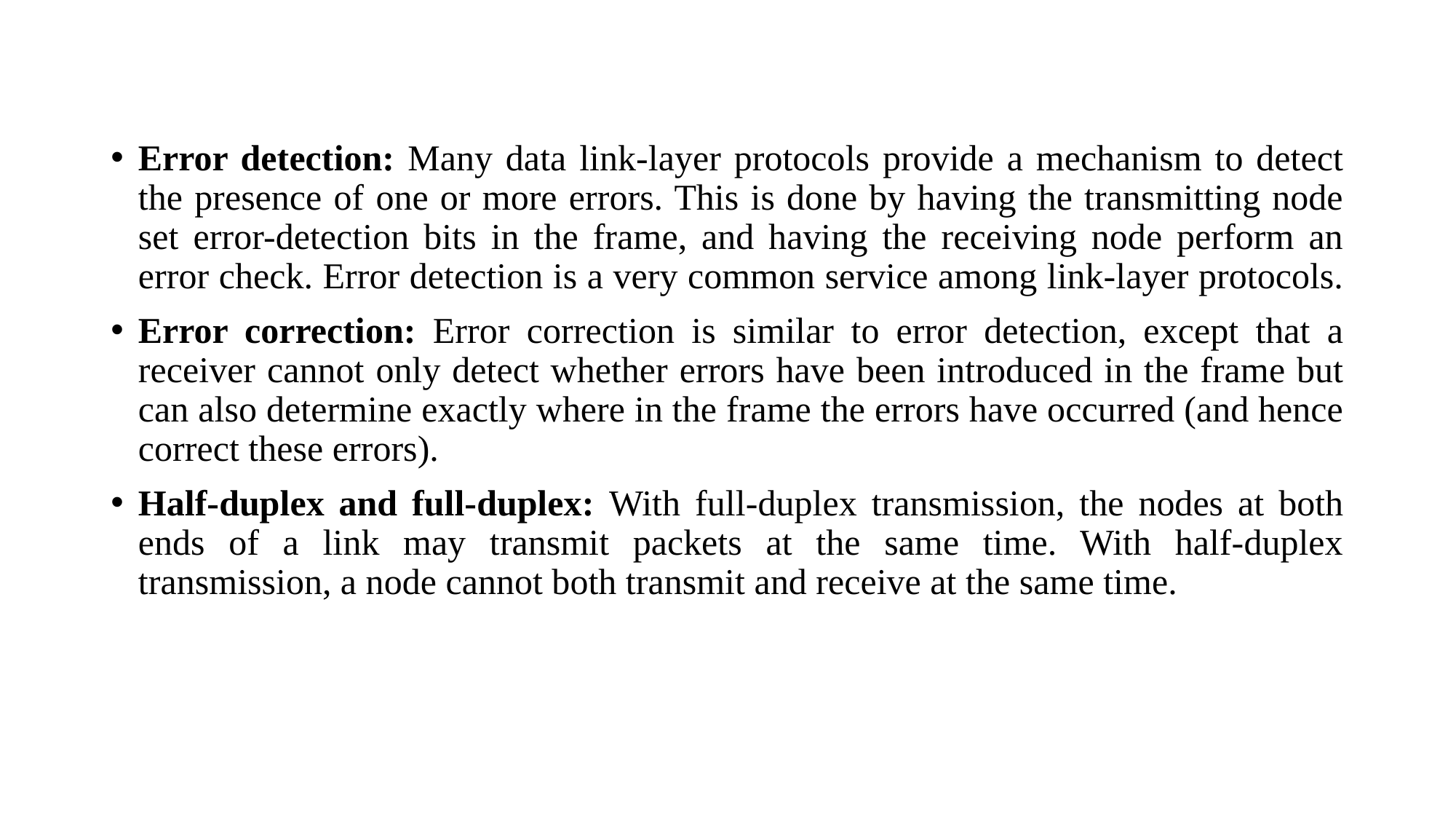

#
Error detection: Many data link-layer protocols provide a mechanism to detect the presence of one or more errors. This is done by having the transmitting node set error-detection bits in the frame, and having the receiving node perform an error check. Error detection is a very common service among link-layer protocols.
Error correction: Error correction is similar to error detection, except that a receiver cannot only detect whether errors have been introduced in the frame but can also determine exactly where in the frame the errors have occurred (and hence correct these errors).
Half-duplex and full-duplex: With full-duplex transmission, the nodes at both ends of a link may transmit packets at the same time. With half-duplex transmission, a node cannot both transmit and receive at the same time.